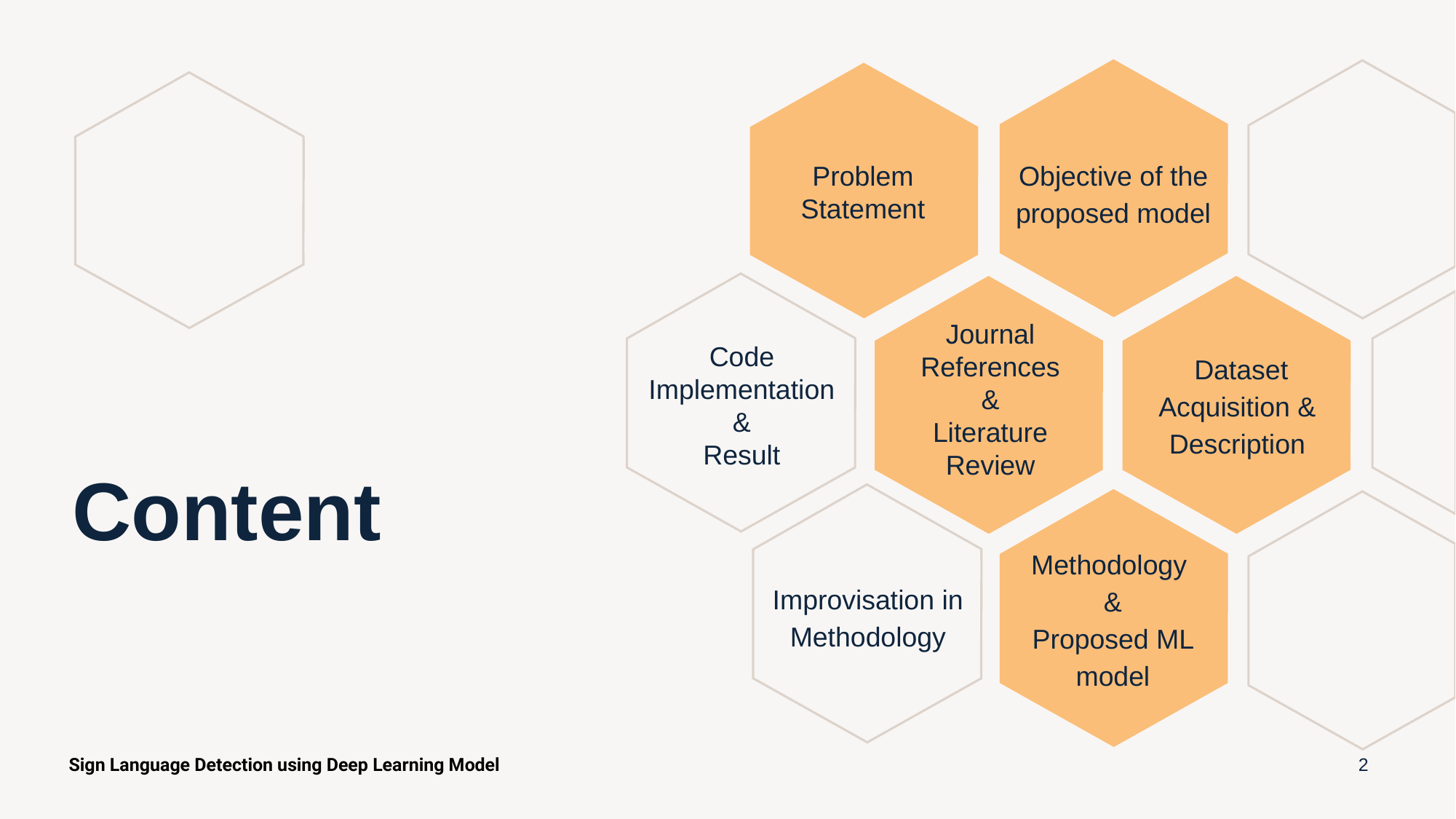

Problem Statement
Objective of the proposed model
 Dataset Acquisition & Description
Code Implementation
&
Result
Journal References
&
Literature Review

# Content
Improvisation in Methodology
Methodology
&
Proposed ML model
Sign Language Detection using Deep Learning Model
2